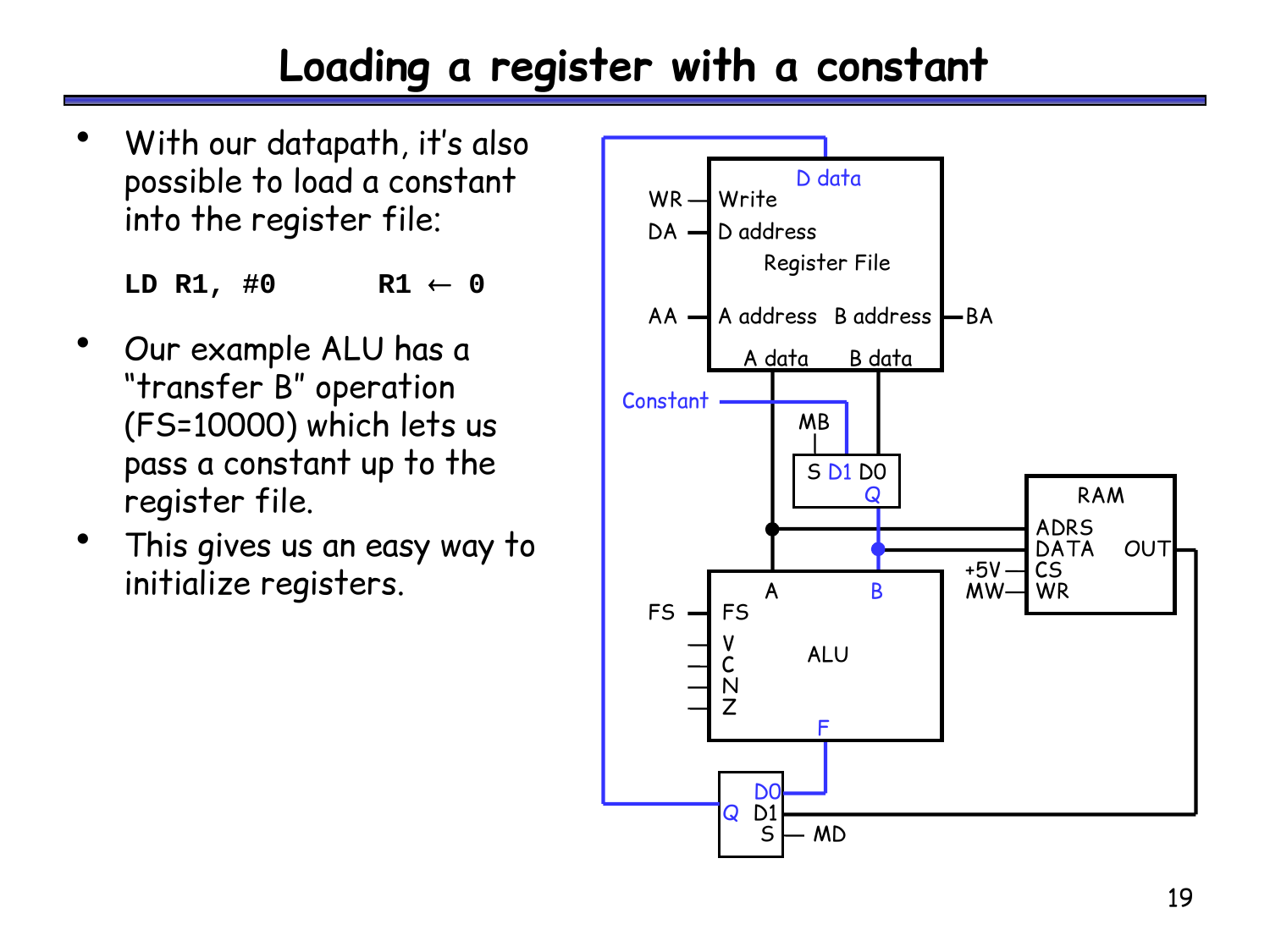

# Loading a register with a constant
With our datapath, it’s also possible to load a constant into the register file:
	LD R1, #0	R1 ← 0
Our example ALU has a “transfer B” operation (FS=10000) which lets us pass a constant up to the register file.
This gives us an easy way to initialize registers.

D data
WR
 Write

DA
 D address

Register File
AA
 A address
 B address
BA

A data
B data
 Constant

  MB

S D1 D0
         Q

 RAM
 ADRS

 DATA
OUT

+5V
 CS

A
B
FS
FS

V
ALU

C

N

Z

F
MW

 WR

     D0

Q  D1
      S

 MD

19